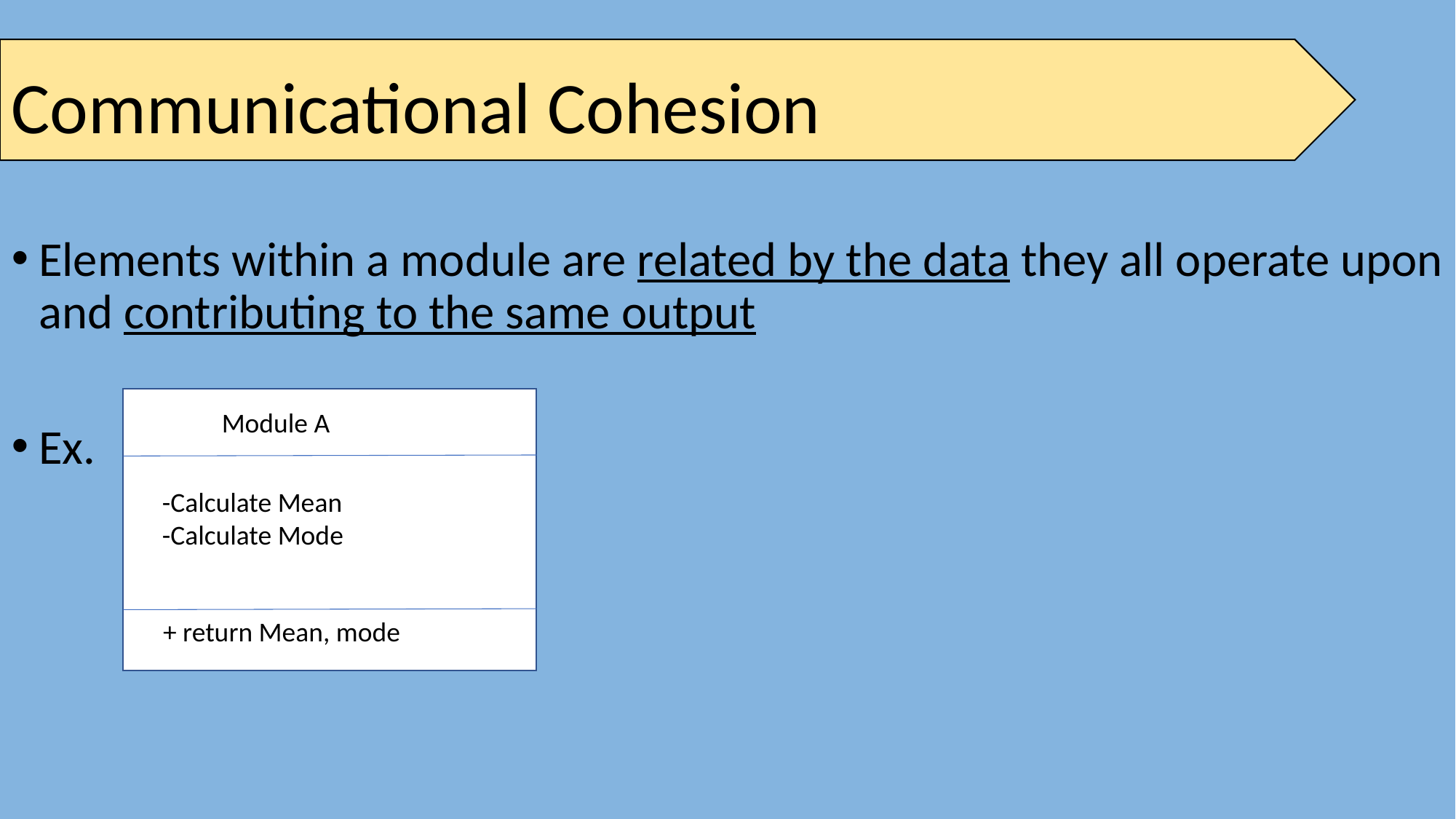

# Communicational Cohesion
Elements within a module are related by the data they all operate upon and contributing to the same output

Ex.

Module A
-Calculate Mean
-Calculate Mode
+ return Mean, mode